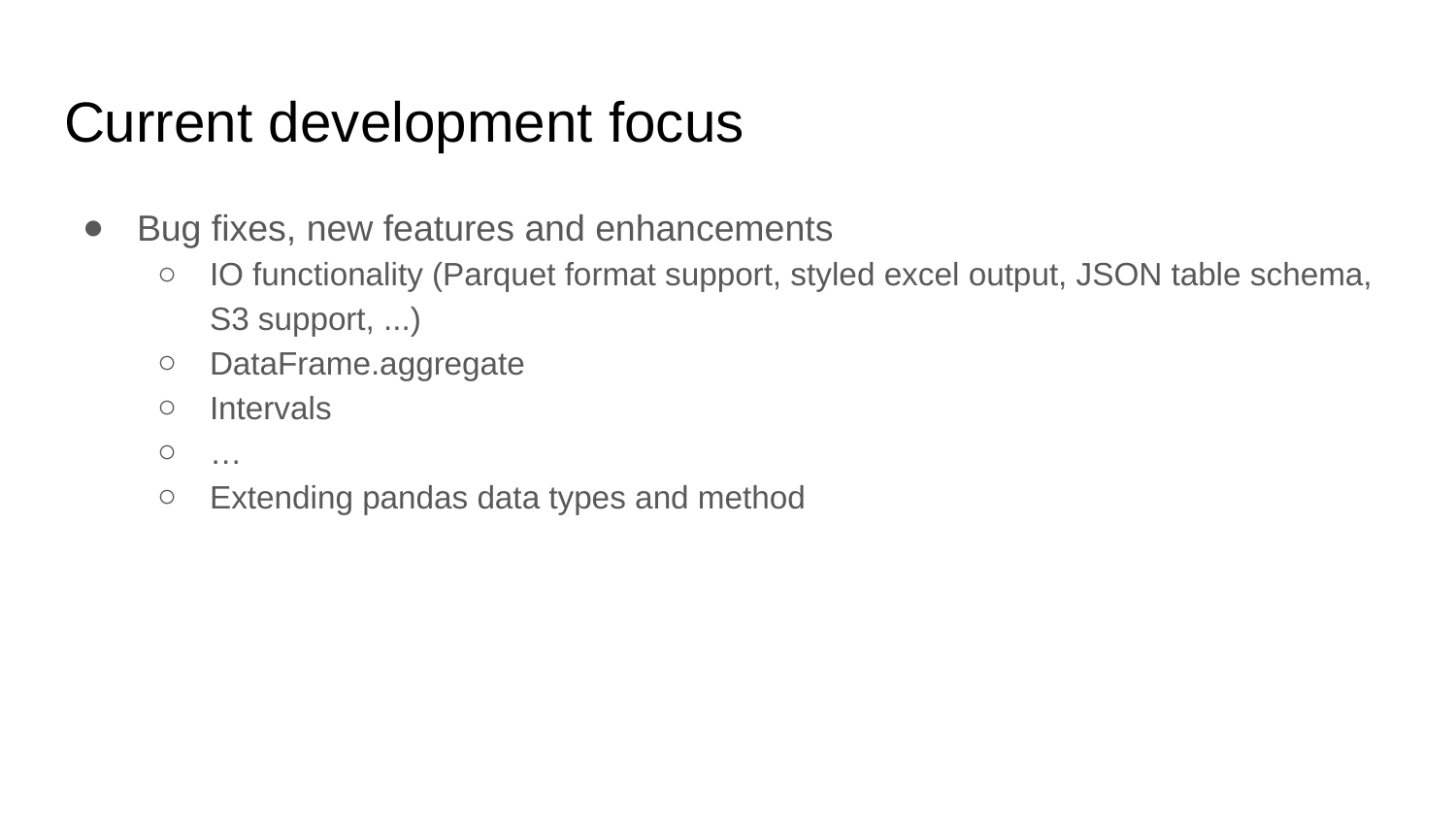

# Current development focus
Bug fixes, new features and enhancements
IO functionality (Parquet format support, styled excel output, JSON table schema, S3 support, ...)
DataFrame.aggregate
Intervals
…
Extending pandas data types and method